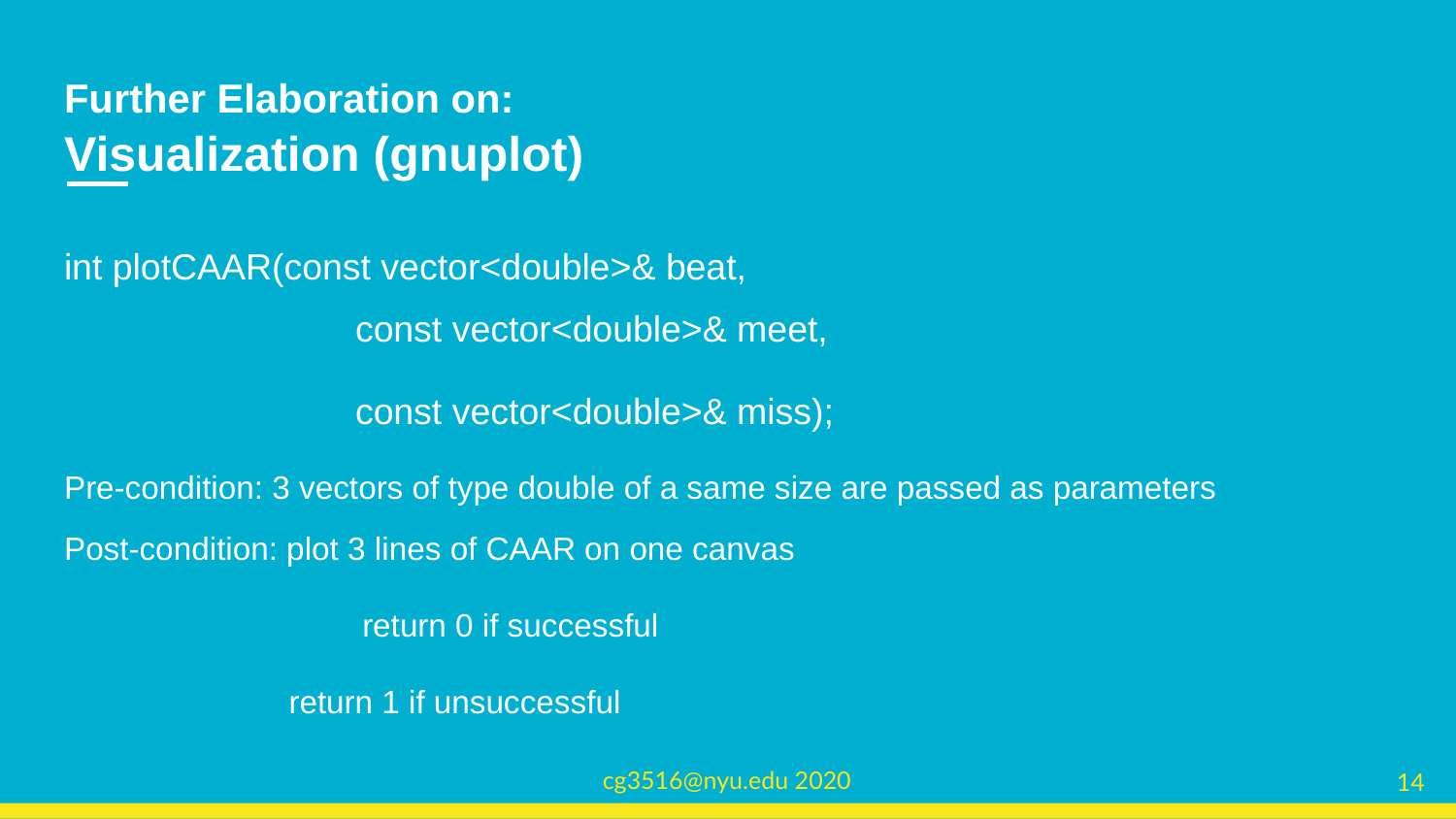

# Further Elaboration on:
Visualization (gnuplot)
int plotCAAR(const vector<double>& beat,
         		const vector<double>& meet,
         		const vector<double>& miss);
Pre-condition: 3 vectors of type double of a same size are passed as parameters
Post-condition: plot 3 lines of CAAR on one canvas
	                 return 0 if successful
                         return 1 if unsuccessful

14